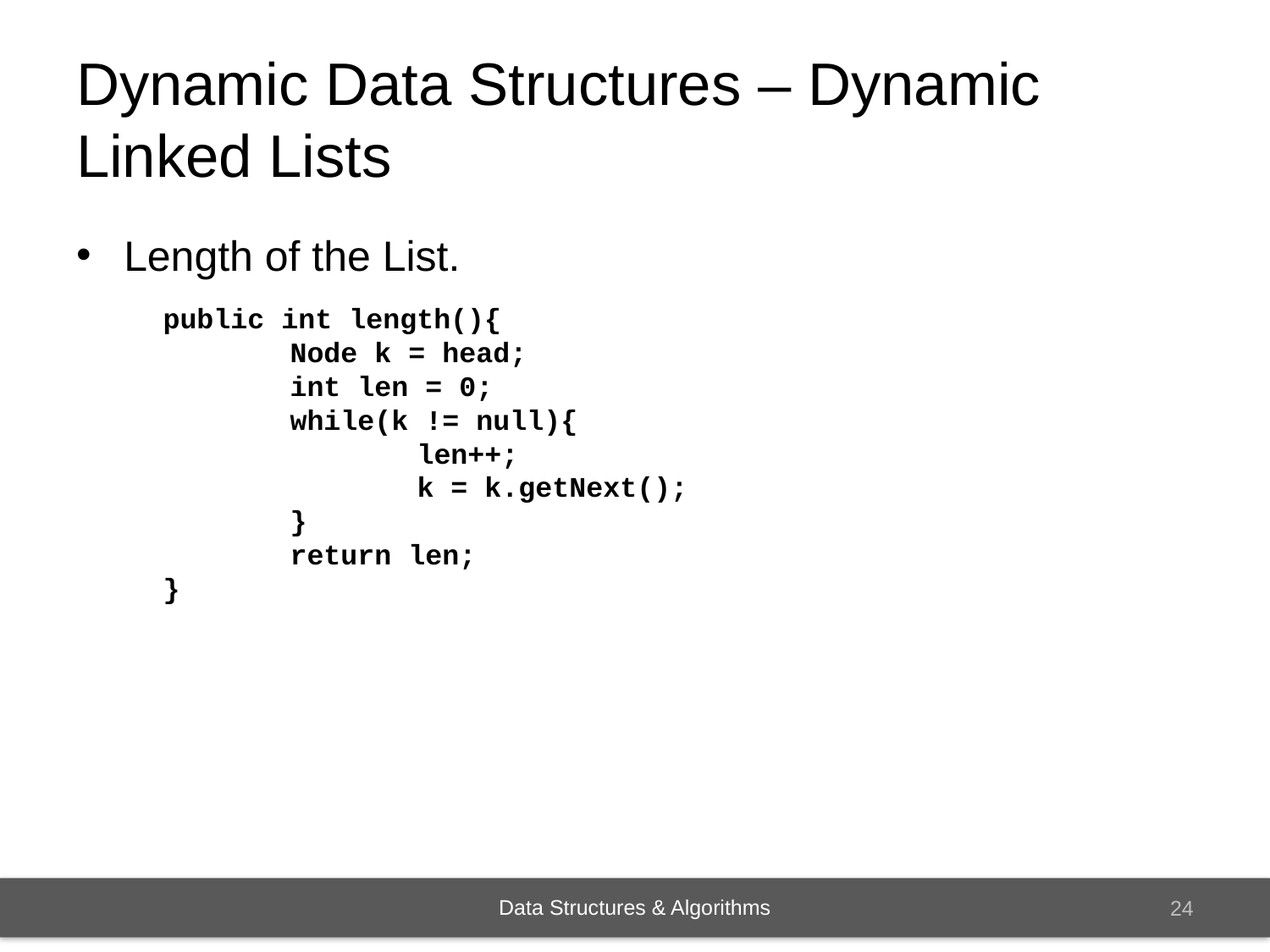

# Dynamic Data Structures – Dynamic Linked Lists
Length of the List.
	public int length(){
		Node k = head;
		int len = 0;
		while(k != null){
			len++;
			k = k.getNext();
		}
		return len;
	}

24